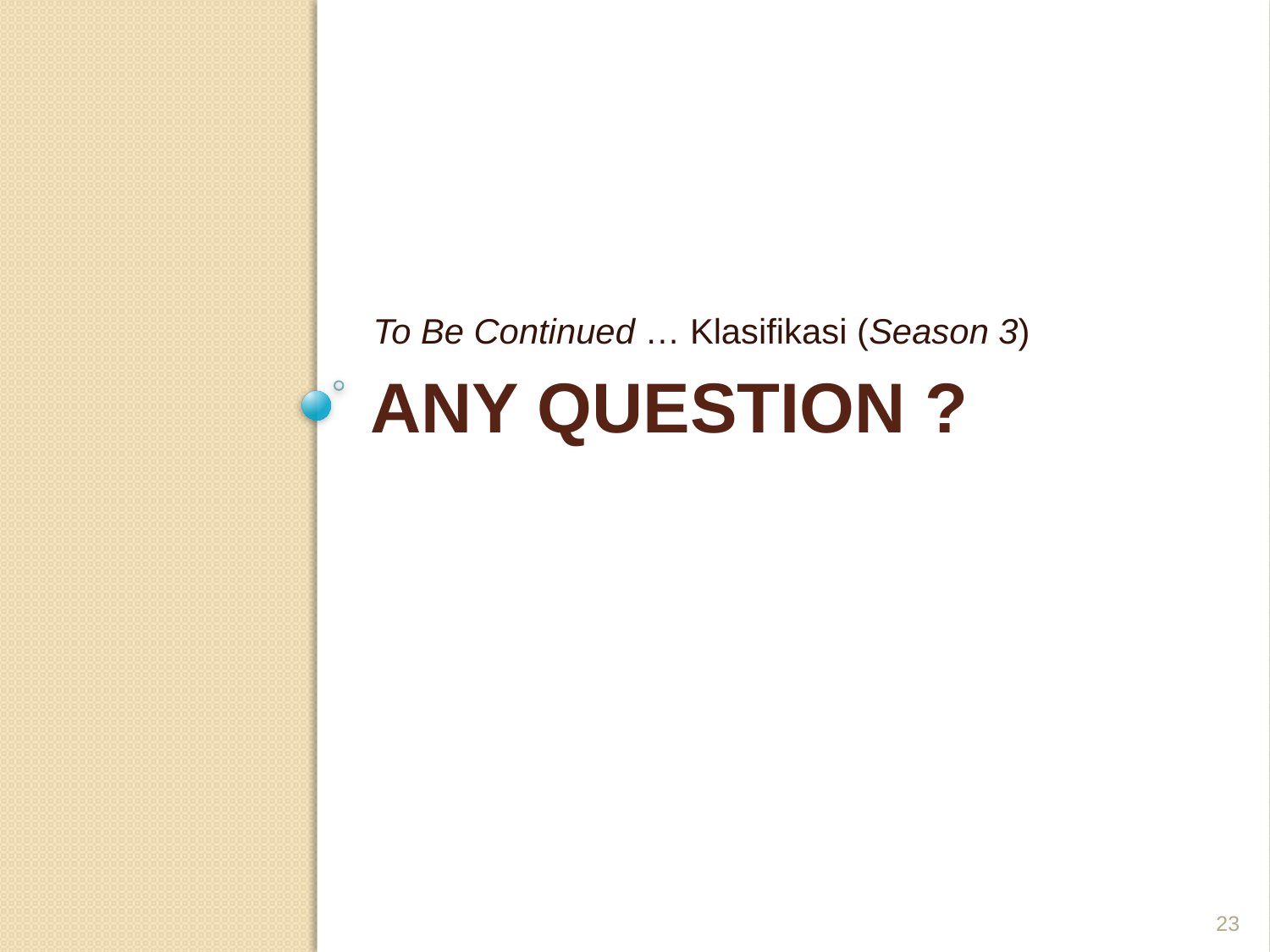

To Be Continued … Klasifikasi (Season 3)
# ANY QUESTION ?
23